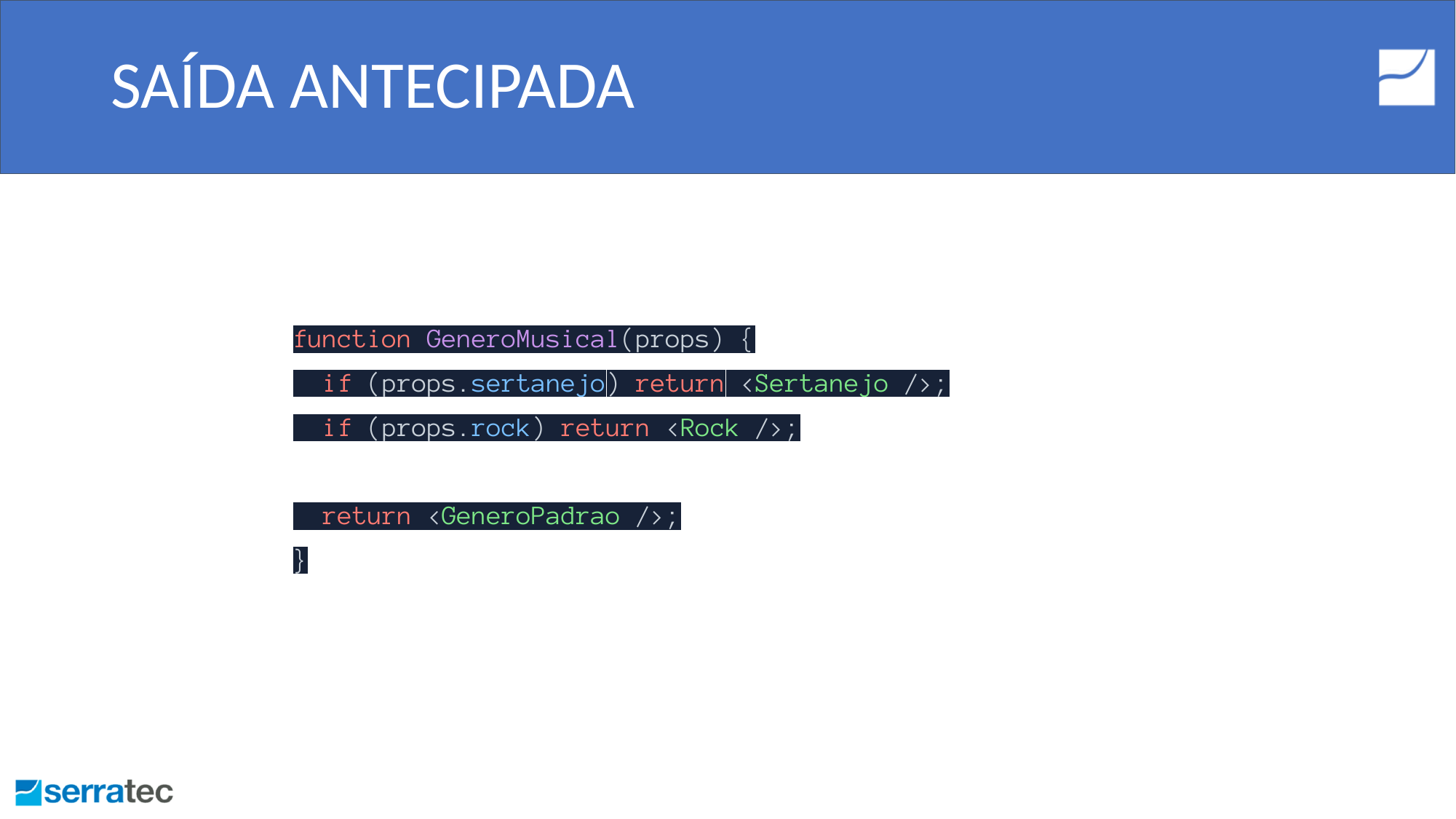

# SAÍDA ANTECIPADA
function GeneroMusical(props) {
  if (props.sertanejo) return <Sertanejo />;
  if (props.rock) return <Rock />;

  return <GeneroPadrao />;
}